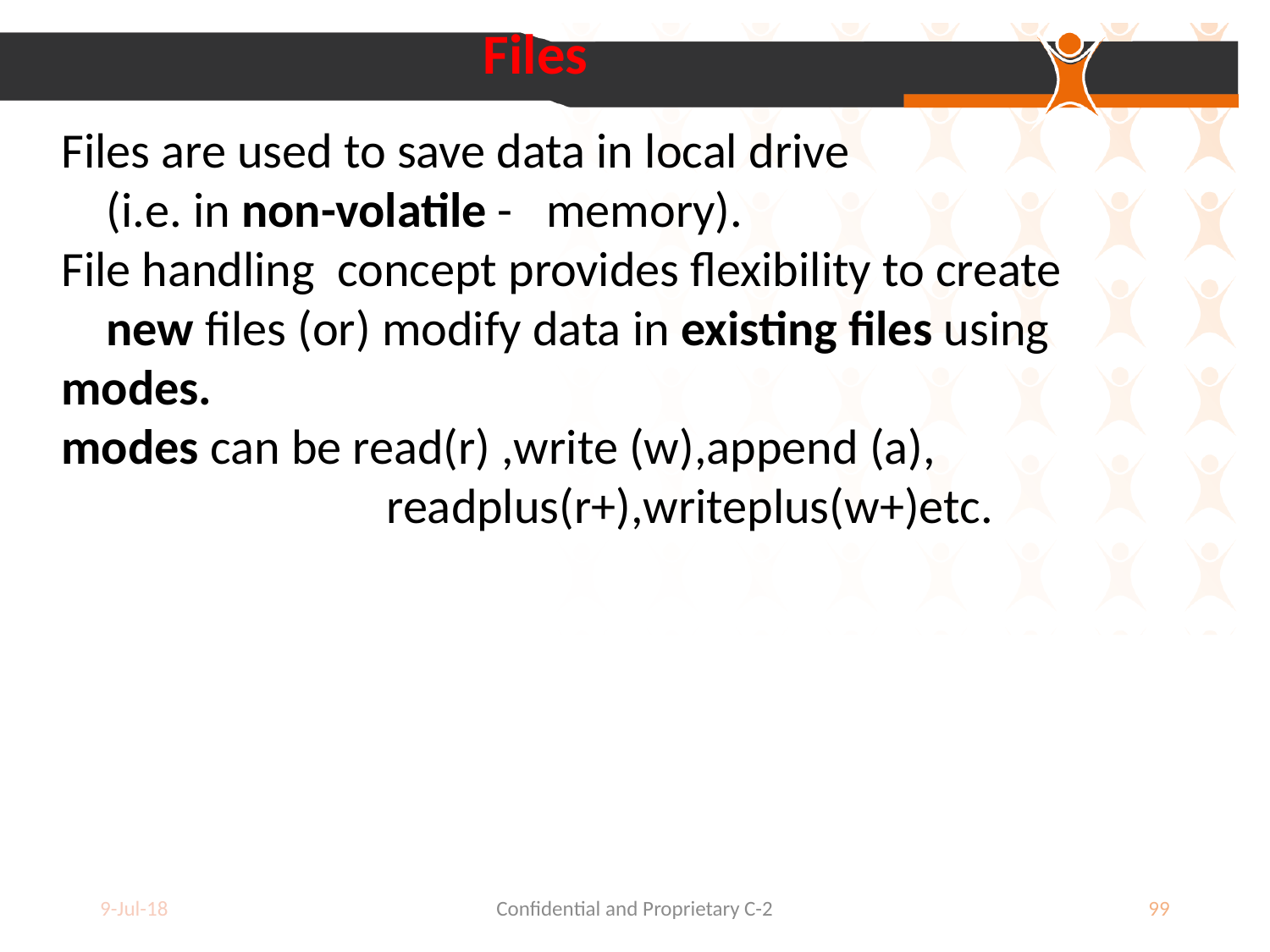

Files

Files are used to save data in local drive
    (i.e. in non-volatile -   memory).
File handling  concept provides flexibility to create
    new files (or) modify data in existing files using modes.
modes can be read(r) ,write (w),append (a),
                             readplus(r+),writeplus(w+)etc.

9-Jul-18
Confidential and Proprietary C-2
99